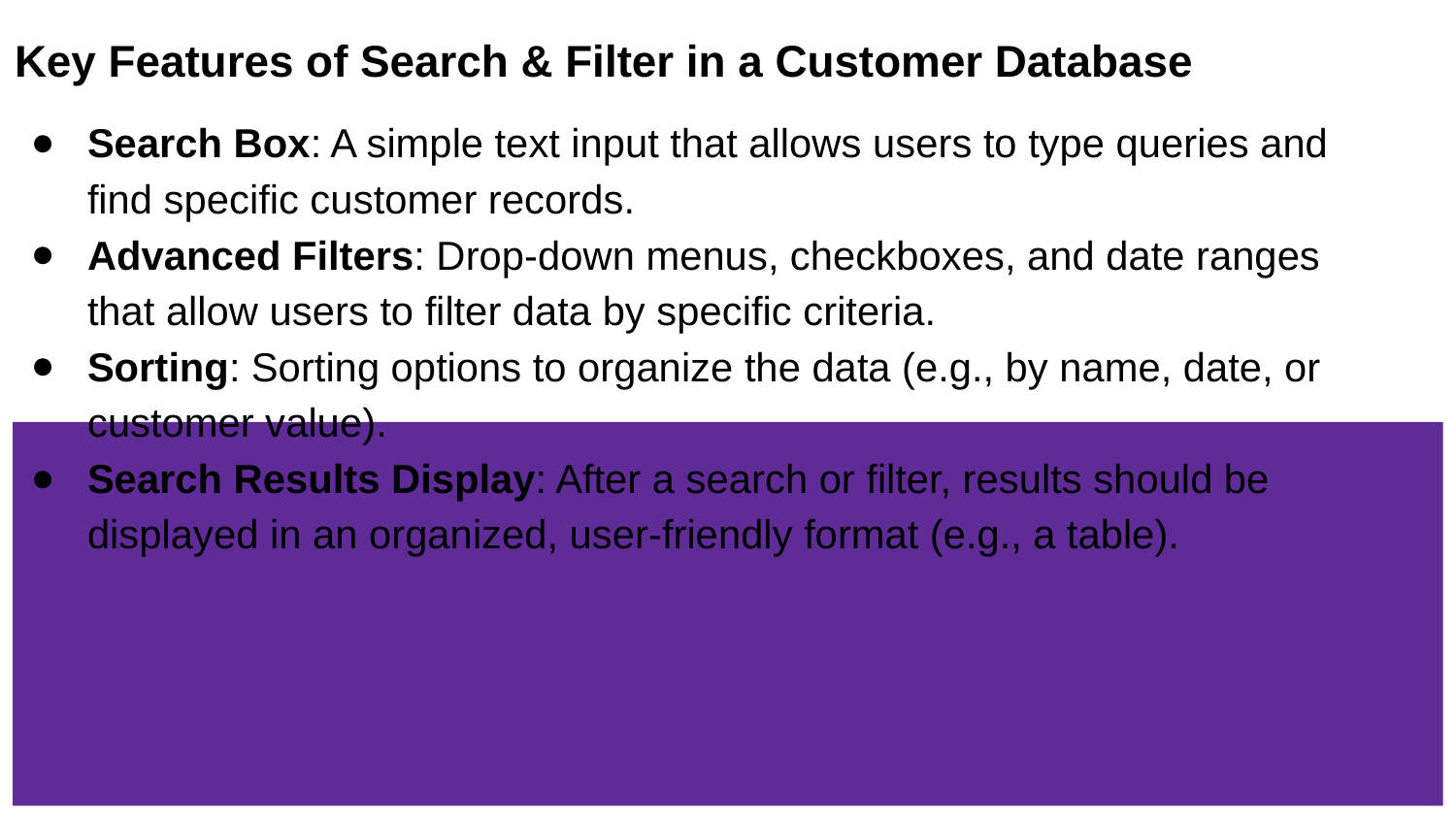

Key Features of Search & Filter in a Customer Database
Search Box: A simple text input that allows users to type queries and find specific customer records.
Advanced Filters: Drop-down menus, checkboxes, and date ranges that allow users to filter data by specific criteria.
Sorting: Sorting options to organize the data (e.g., by name, date, or customer value).
Search Results Display: After a search or filter, results should be displayed in an organized, user-friendly format (e.g., a table).